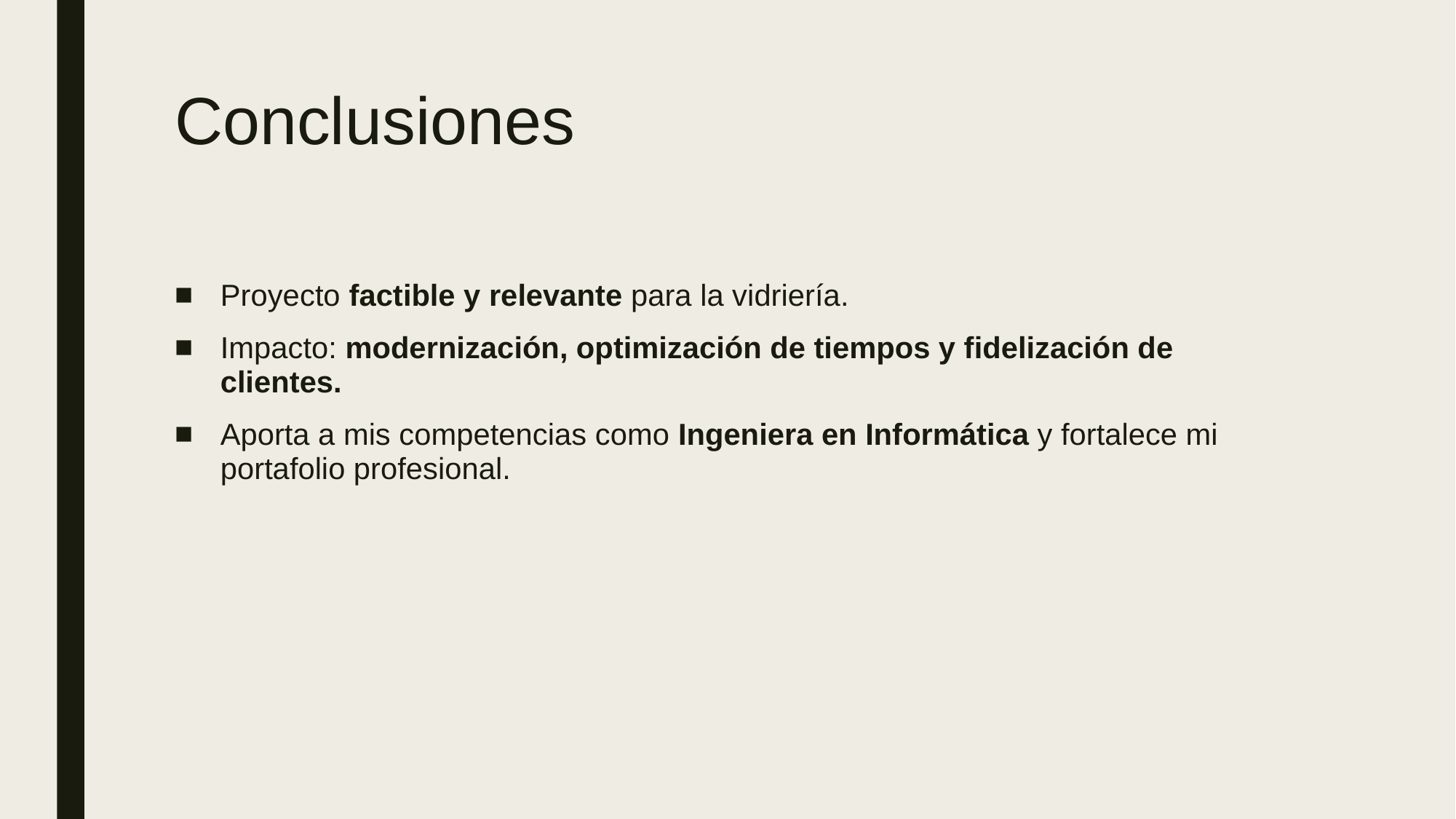

# Conclusiones
Proyecto factible y relevante para la vidriería.
Impacto: modernización, optimización de tiempos y fidelización de clientes.
Aporta a mis competencias como Ingeniera en Informática y fortalece mi portafolio profesional.